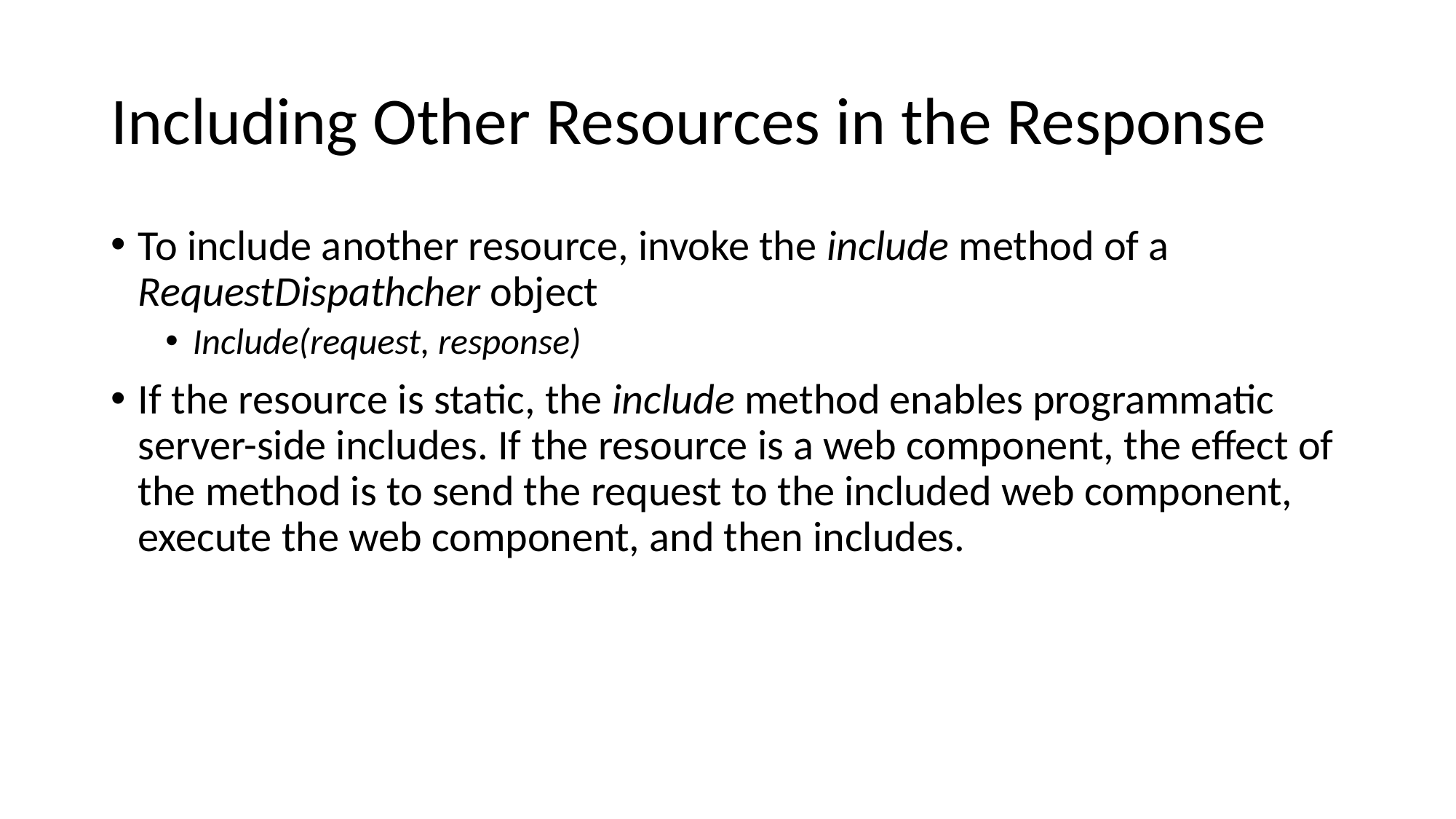

# Including Other Resources in the Response
To include another resource, invoke the include method of a RequestDispathcher object
Include(request, response)
If the resource is static, the include method enables programmatic server-side includes. If the resource is a web component, the effect of the method is to send the request to the included web component, execute the web component, and then includes.